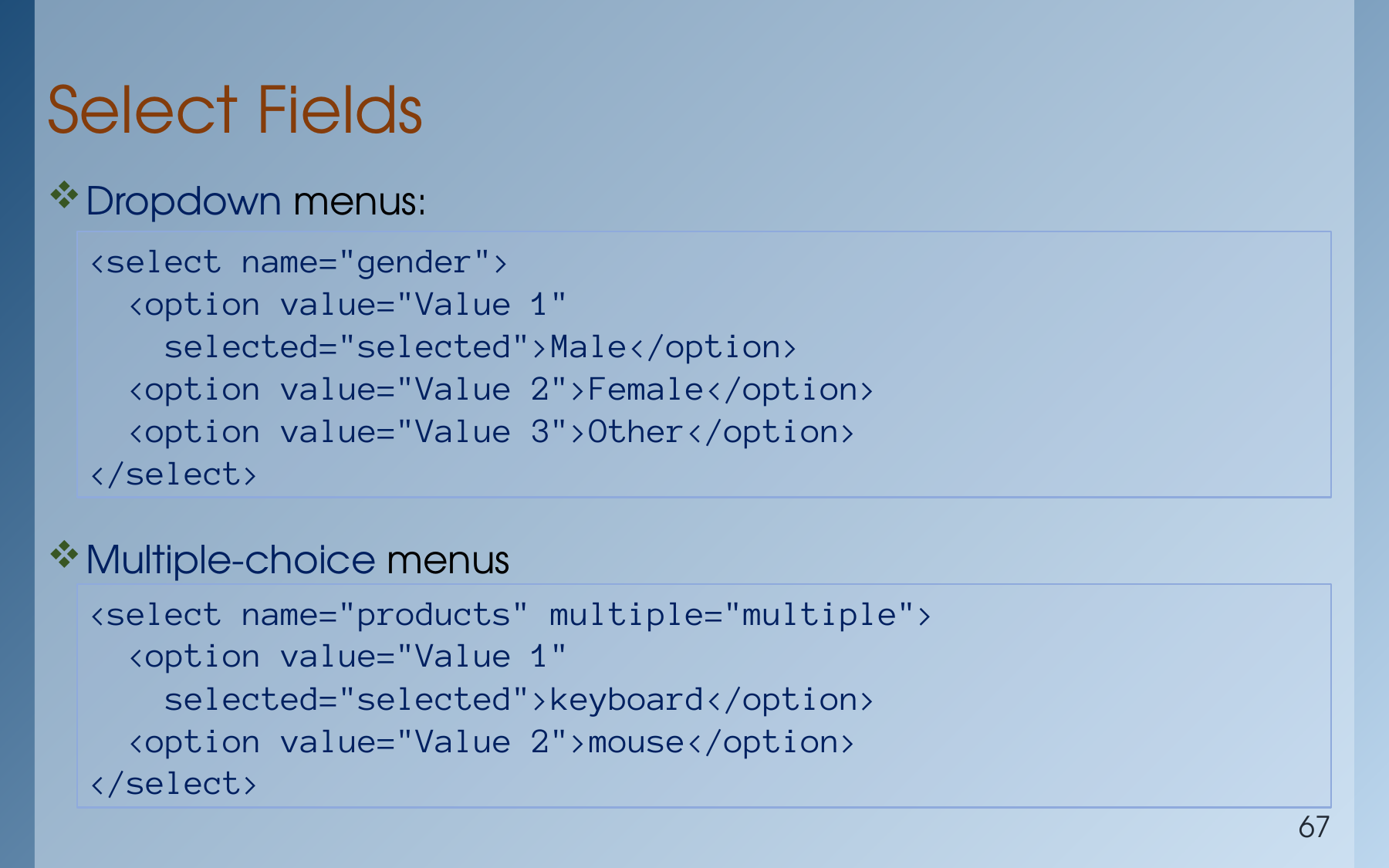

# Select Fields
Dropdown menus:

Multiple-choice menus

<select name="gender">
  <option value="Value 1"
    selected="selected">Male</option>
  <option value="Value 2">Female</option>
  <option value="Value 3">Other</option>
</select>
<select name="products" multiple="multiple">
  <option value="Value 1"
    selected="selected">keyboard</option>
  <option value="Value 2">mouse</option>
</select>
67